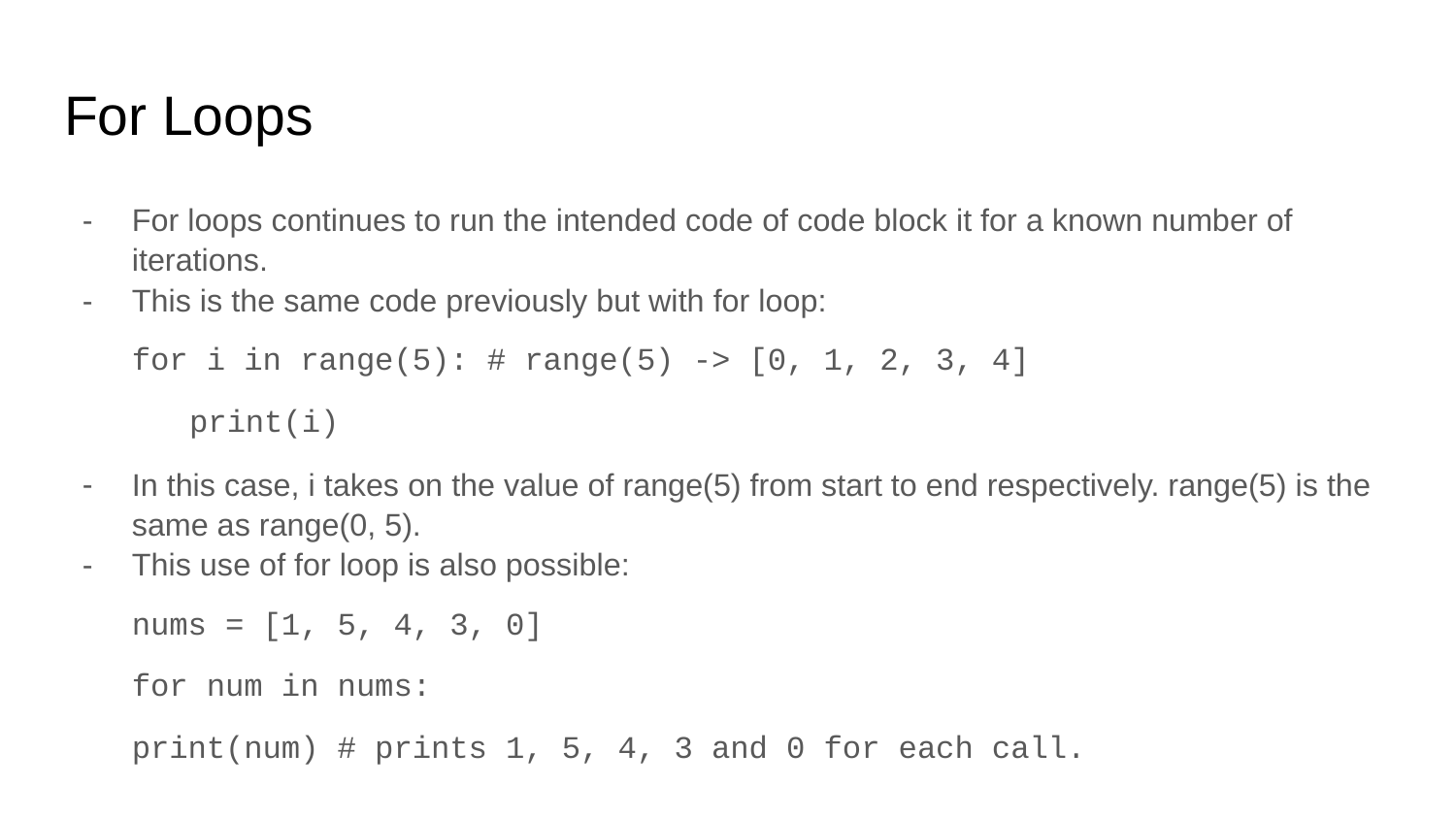

# For Loops
For loops continues to run the intended code of code block it for a known number of iterations.
This is the same code previously but with for loop:
for i in range(5): # range(5) -> [0, 1, 2, 3, 4]
		print(i)
In this case, i takes on the value of range(5) from start to end respectively. range(5) is the same as range(0, 5).
This use of for loop is also possible:
nums = [1, 5, 4, 3, 0]
for num in nums:
	print(num) # prints 1, 5, 4, 3 and 0 for each call.